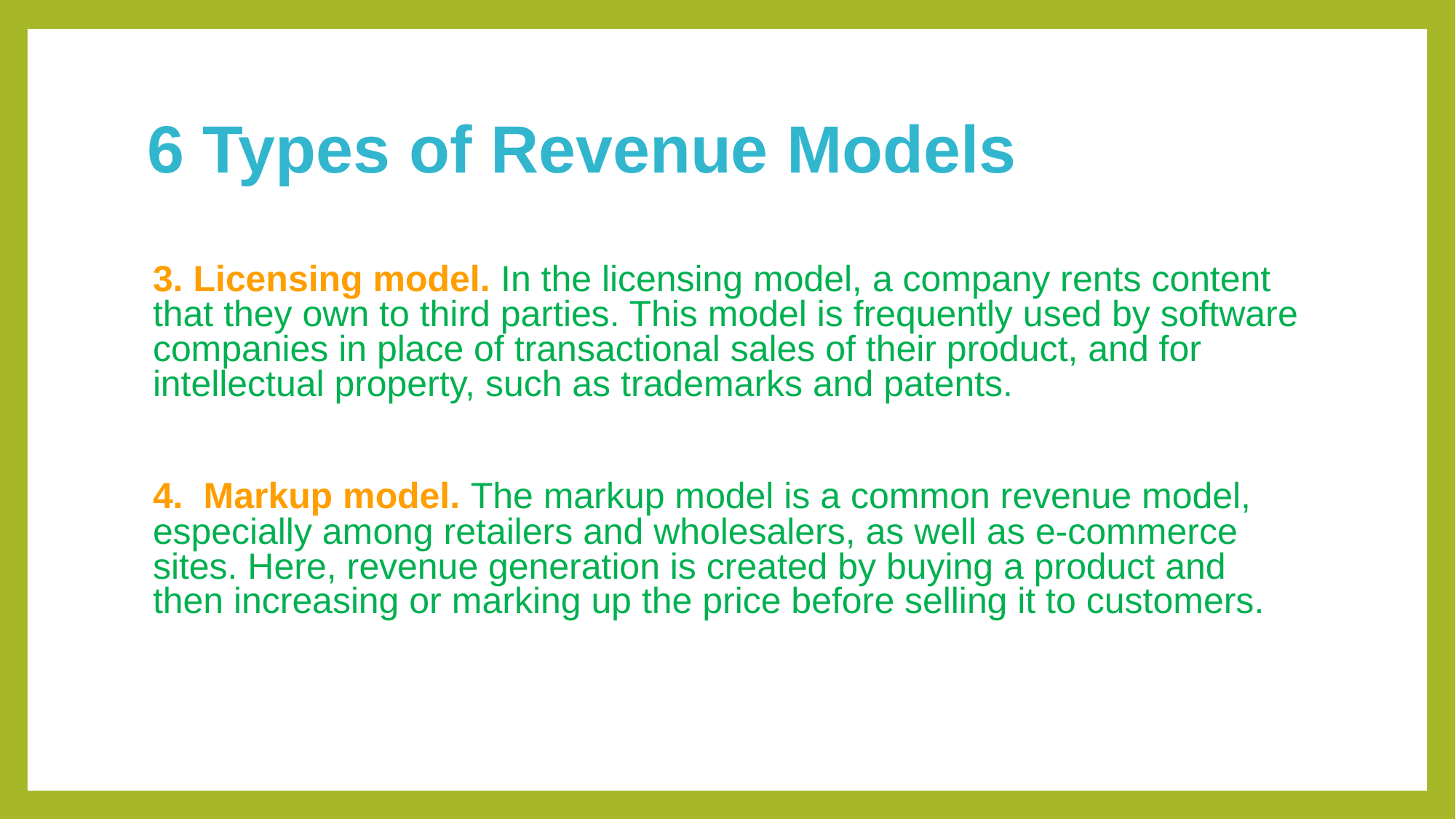

# 6 Types of Revenue Models
3. Licensing model. In the licensing model, a company rents content that they own to third parties. This model is frequently used by software companies in place of transactional sales of their product, and for intellectual property, such as trademarks and patents.

4.  Markup model. The markup model is a common revenue model, especially among retailers and wholesalers, as well as e-commerce sites. Here, revenue generation is created by buying a product and then increasing or marking up the price before selling it to customers.